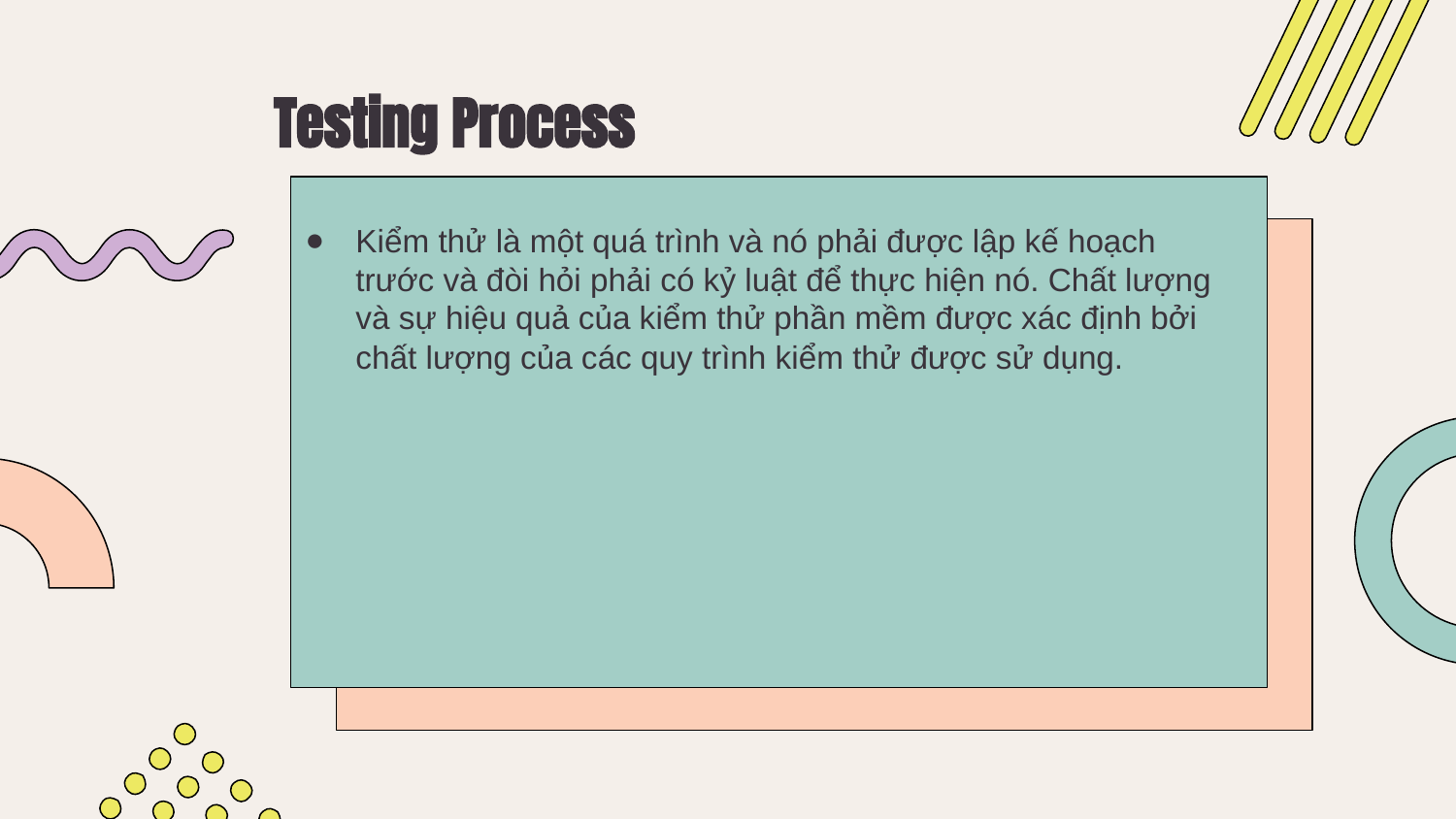

# Testing Process
Kiểm thử là một quá trình và nó phải được lập kế hoạch trước và đòi hỏi phải có kỷ luật để thực hiện nó. Chất lượng và sự hiệu quả của kiểm thử phần mềm được xác định bởi chất lượng của các quy trình kiểm thử được sử dụng.